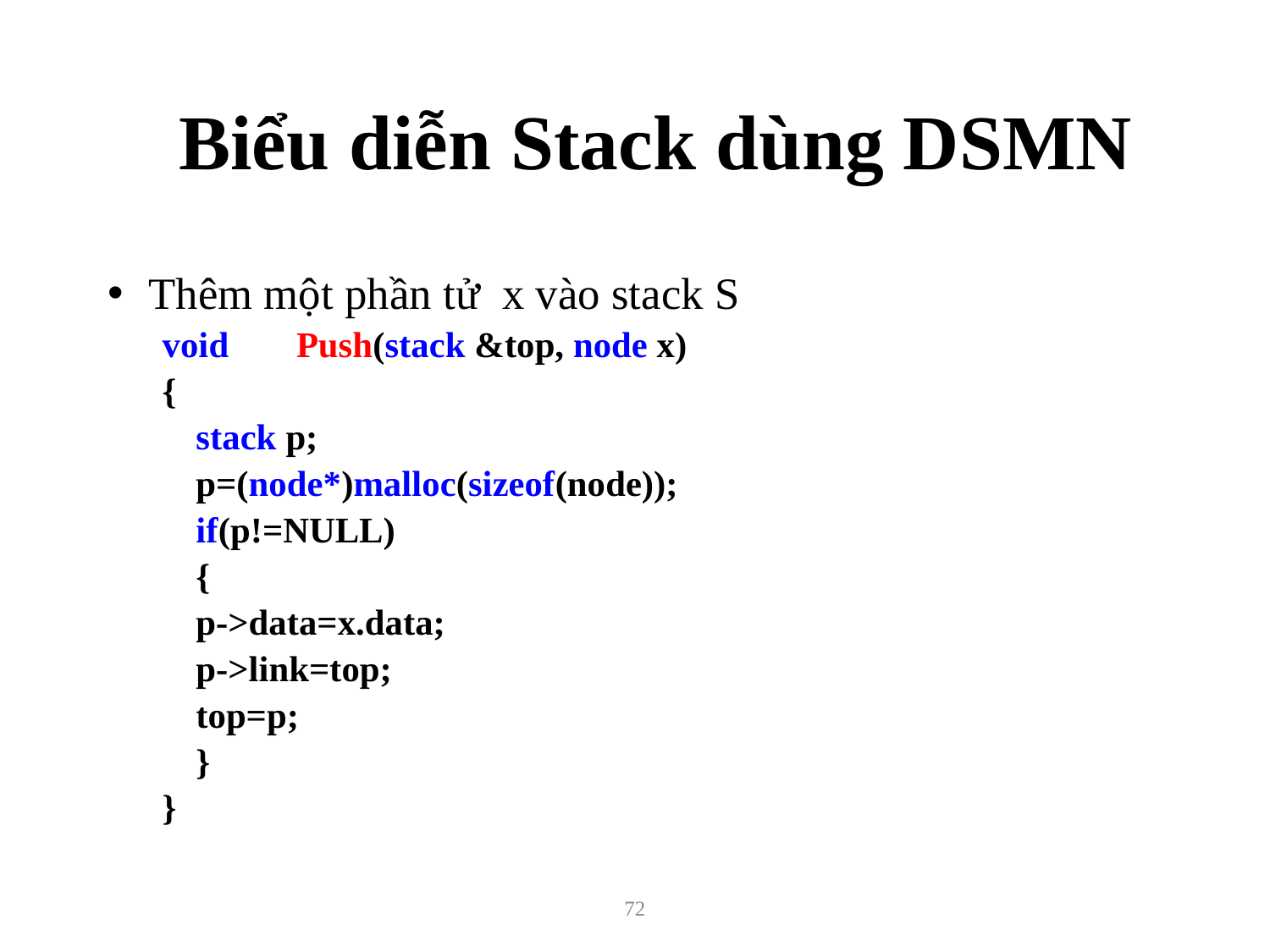

Biểu diễn Stack dùng DSMN
Thêm một phần tử  x vào stack S
void	Push(stack &top, node x)
{
	stack p;
	p=(node*)malloc(sizeof(node));
	if(p!=NULL)
	{
			p->data=x.data;
			p->link=top;
			top=p;
	}
}
72